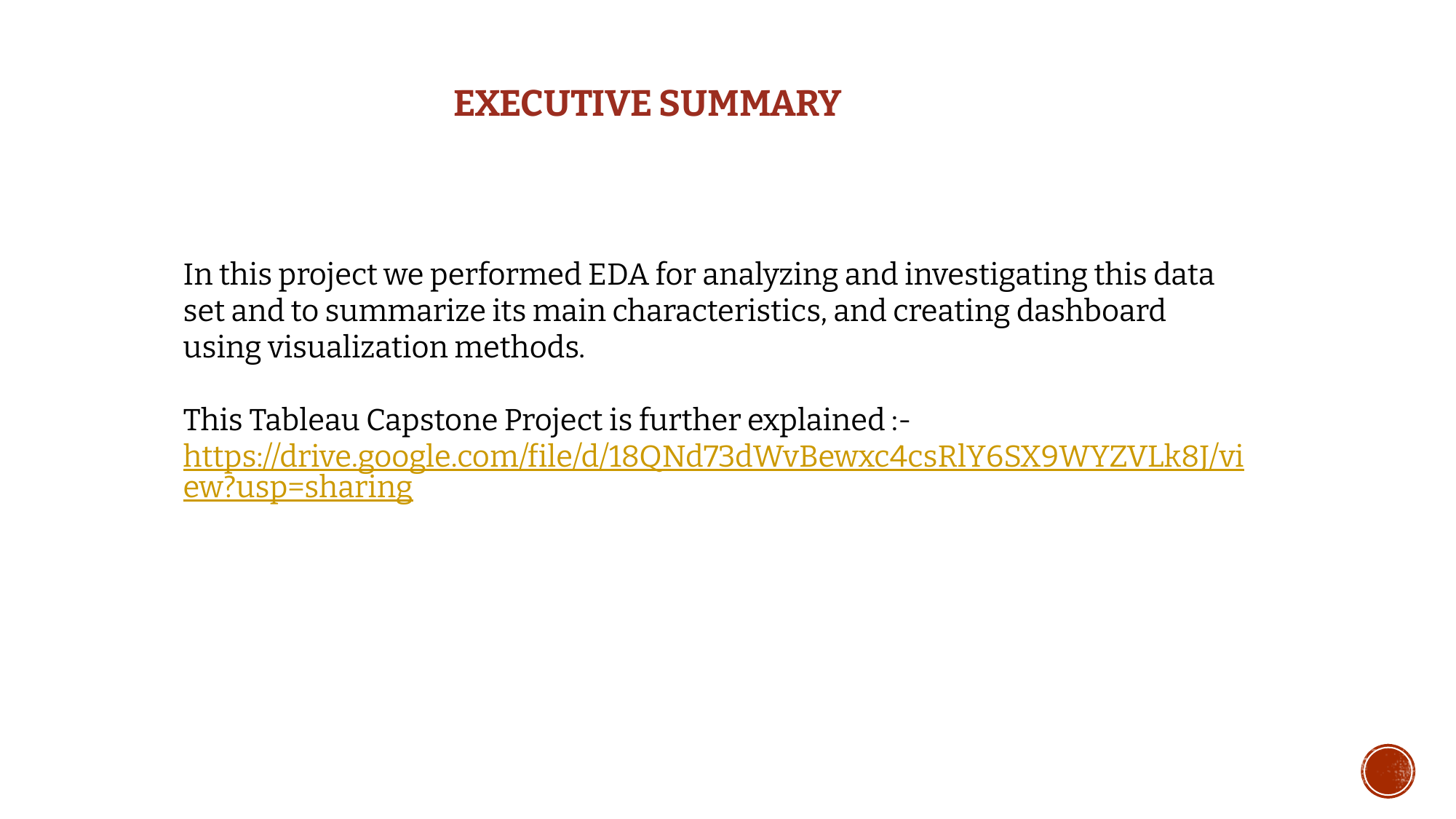

EXECUTIVE SUMMARY
In this project we performed EDA for analyzing and investigating this data set and to summarize its main characteristics, and creating dashboard using visualization methods.

This Tableau Capstone Project is further explained :-
https://drive.google.com/file/d/18QNd73dWvBewxc4csRlY6SX9WYZVLk8J/view?usp=sharing